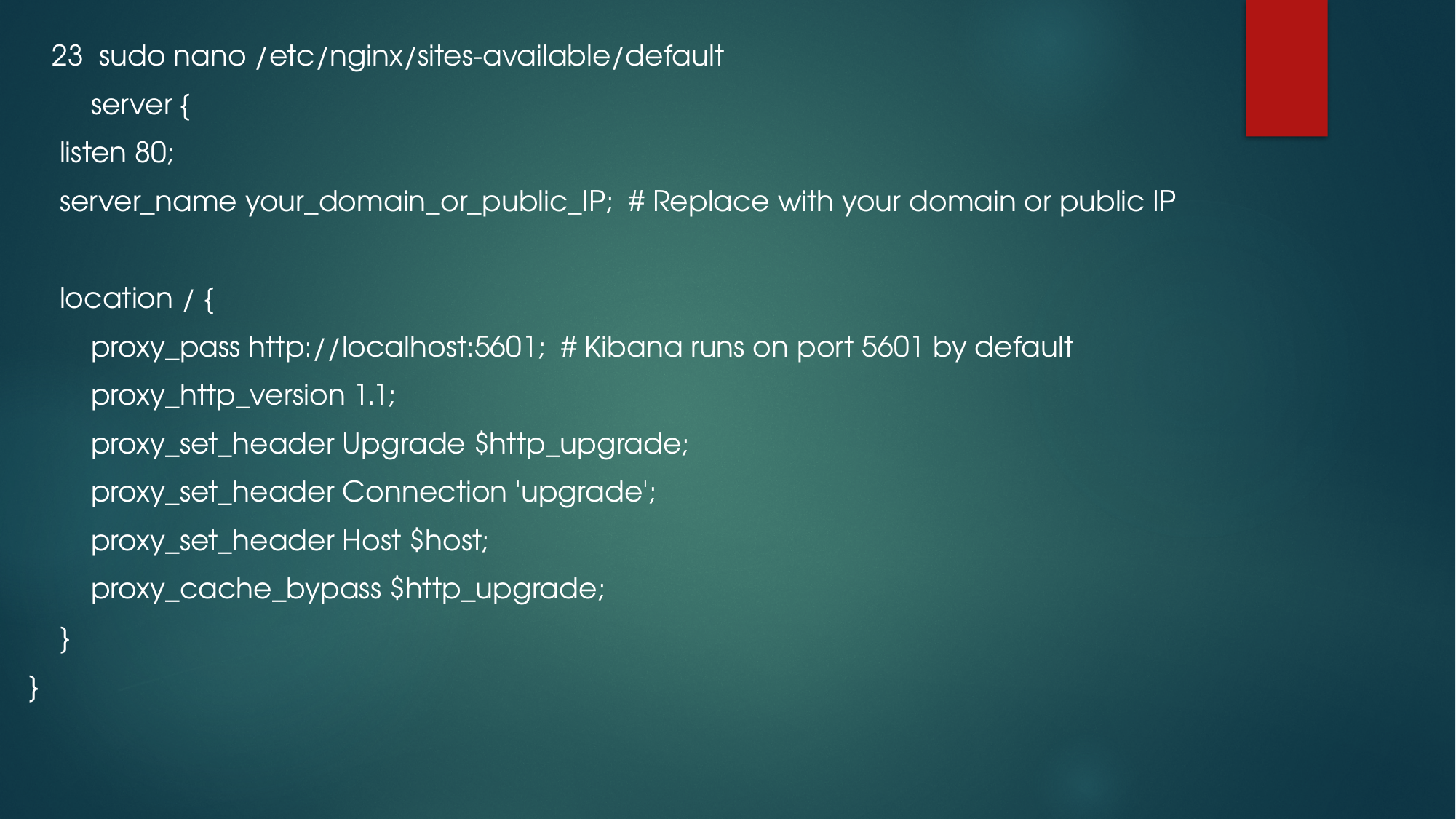

23  sudo nano /etc/nginx/sites-available/default
        server {
    listen 80;
    server_name your_domain_or_public_IP;  # Replace with your domain or public IP

    location / {
        proxy_pass http://localhost:5601;  # Kibana runs on port 5601 by default
        proxy_http_version 1.1;
        proxy_set_header Upgrade $http_upgrade;
        proxy_set_header Connection 'upgrade';
        proxy_set_header Host $host;
        proxy_cache_bypass $http_upgrade;
    }
}